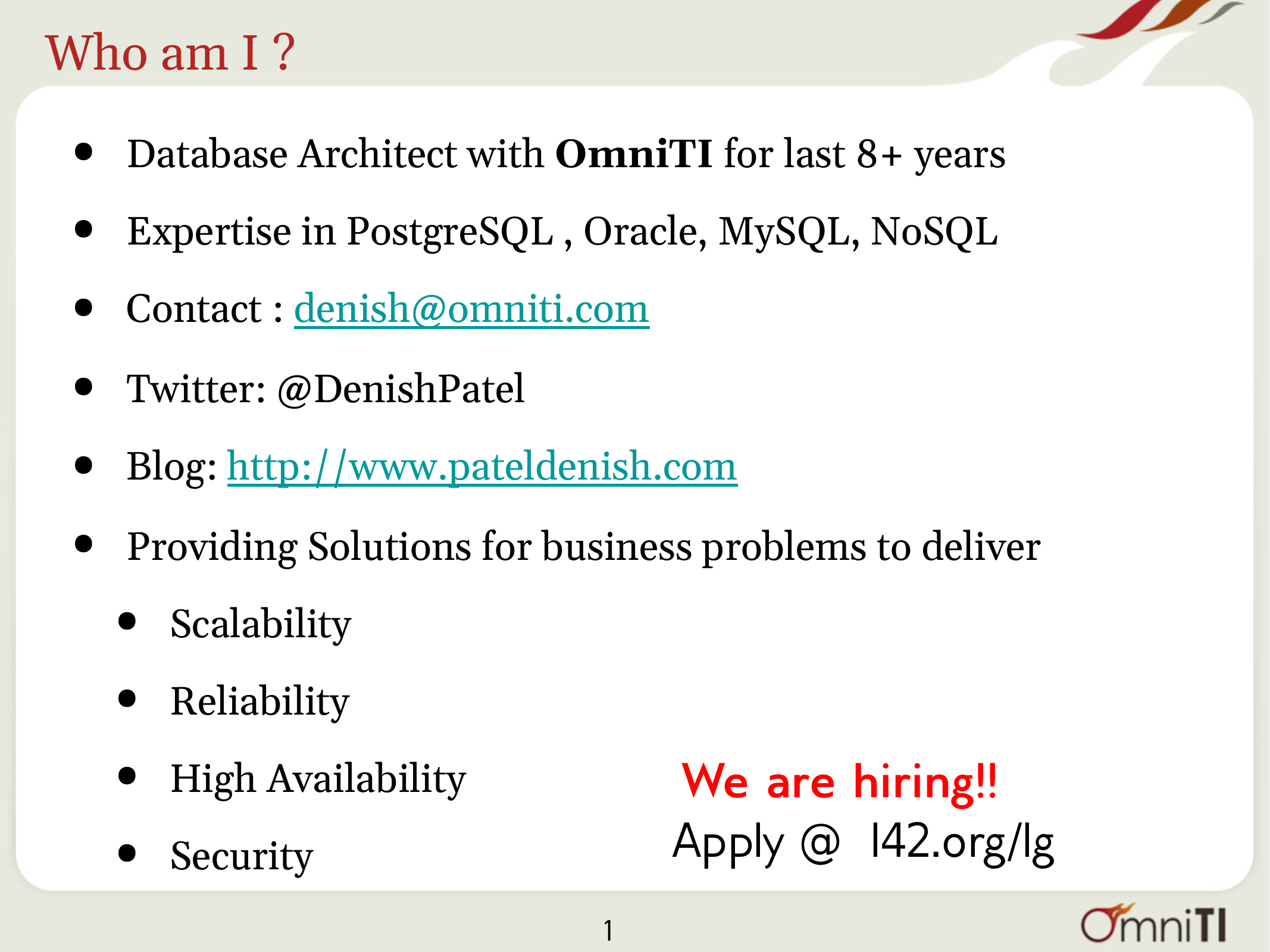

# Who am I ?

Database Architect with OmniTI for last 8+ years
Expertise in PostgreSQL , Oracle, MySQL, NoSQL
Contact : denish@omniti.com
Twitter: @DenishPatel
Blog: http://www.pateldenish.com
Providing Solutions for business problems to deliver
Scalability
Reliability
High Availability
Security

We are hiring!!
Apply @  l42.org/lg
1